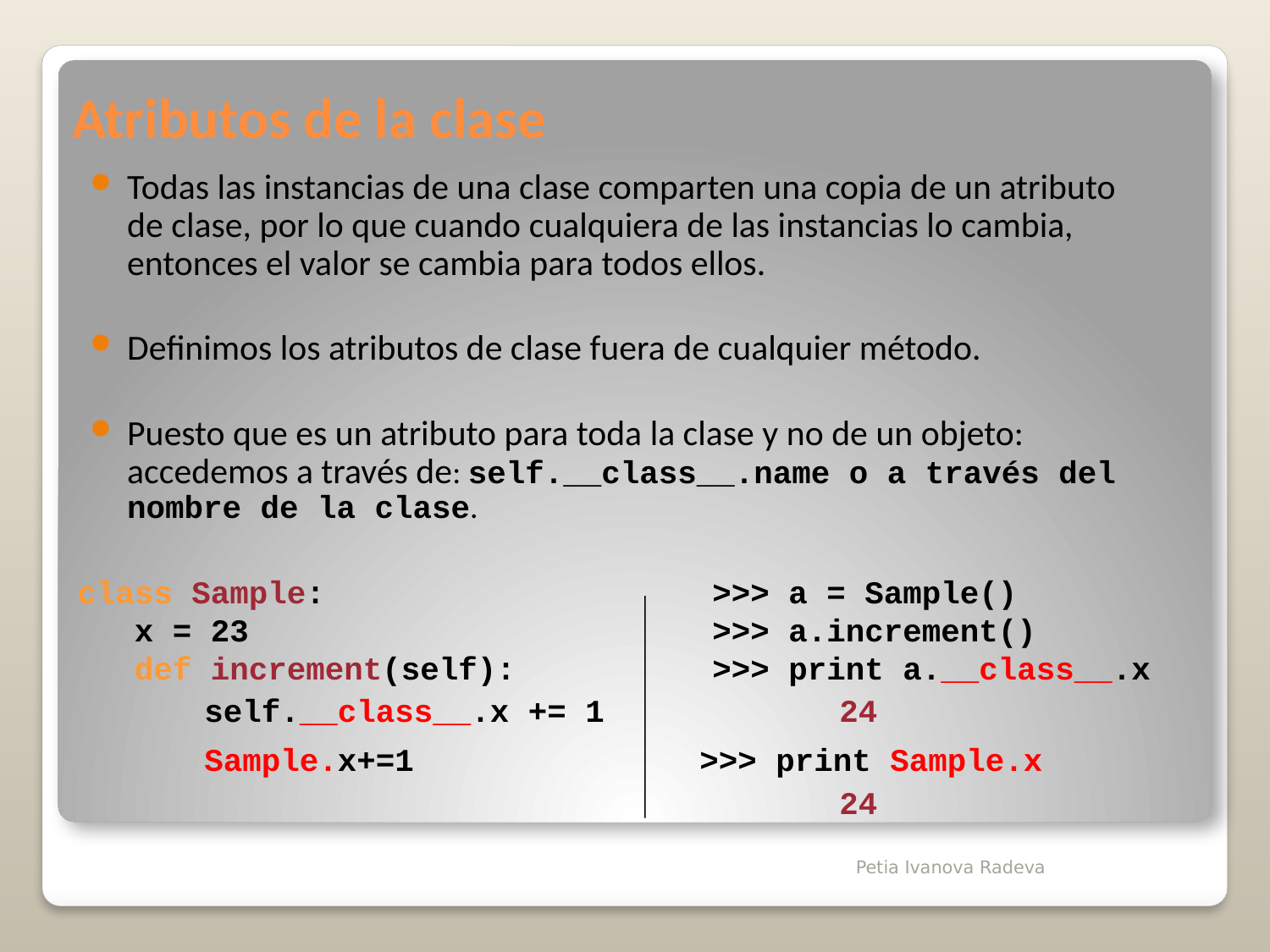

# Atributos de la clase
Todas las instancias de una clase comparten una copia de un atributo de clase, por lo que cuando cualquiera de las instancias lo cambia, entonces el valor se cambia para todos ellos.

Definimos los atributos de clase fuera de cualquier método.

Puesto que es un atributo para toda la clase y no de un objeto: accedemos a través de: self.__class__.name o a través del nombre de la clase.
class Sample:				>>> a = Sample()
   x = 23 				>>> a.increment()
   def increment(self): 		>>> print a.__class__.x
	self.__class__.x += 1		24
	Sample.x+=1               >>> print Sample.x
						24